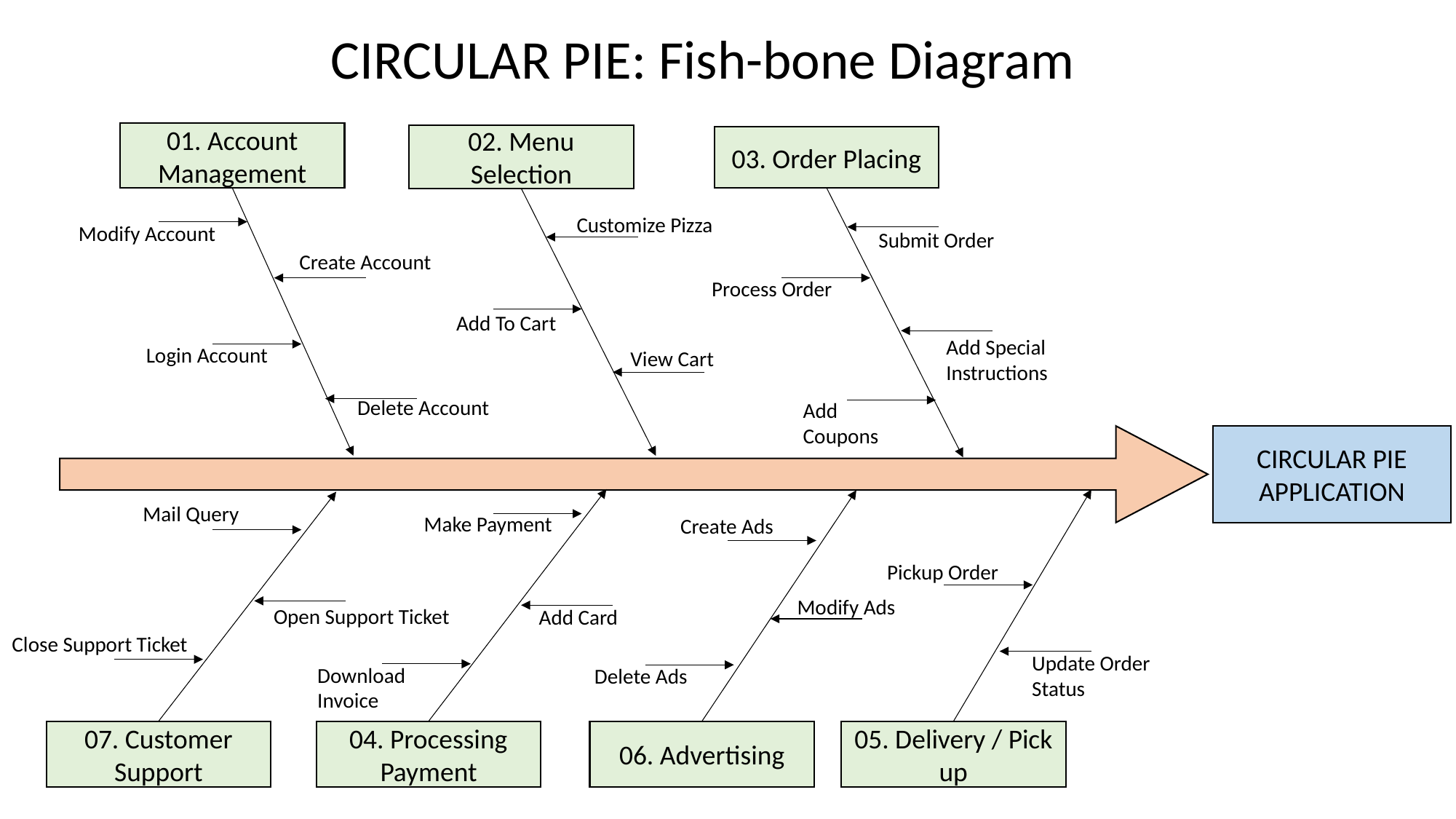

CIRCULAR PIE: Fish-bone Diagram
01. Account Management
02. Menu Selection
03. Order Placing
Customize Pizza
Modify Account
Submit Order
Create Account
Process Order
Add To Cart
Add Special Instructions
Login Account
View Cart
Delete Account
Add Coupons
CIRCULAR PIE APPLICATION

Mail Query
Make Payment
Create Ads
Pickup Order
Modify Ads
Open Support Ticket
Add Card
Close Support Ticket
Update Order Status
Download Invoice
Delete Ads
07. Customer
Support
04. Processing Payment
06. Advertising
05. Delivery / Pick up